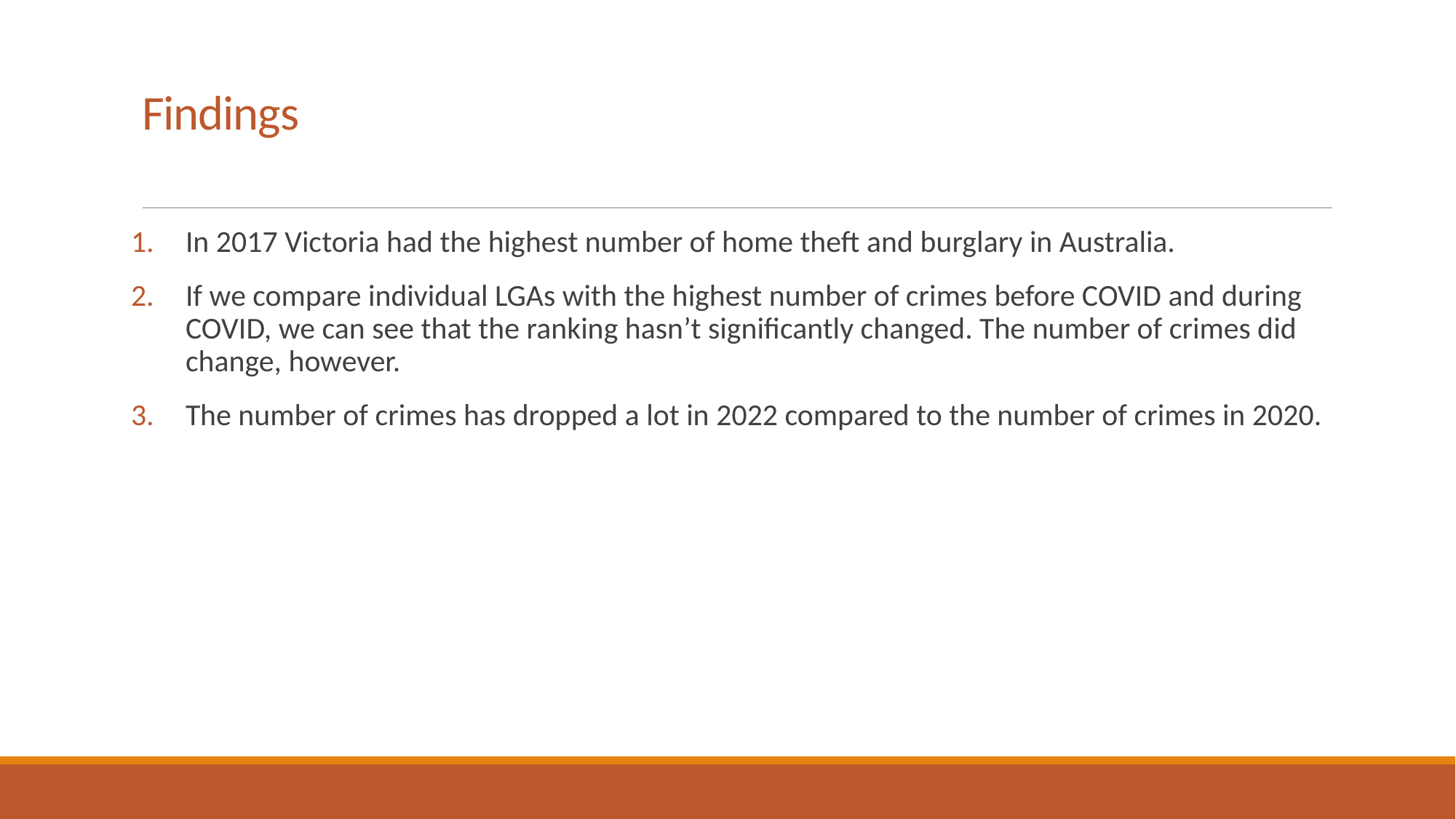

# Findings
In 2017 Victoria had the highest number of home theft and burglary in Australia.
If we compare individual LGAs with the highest number of crimes before COVID and during COVID, we can see that the ranking hasn’t significantly changed. The number of crimes did change, however.
The number of crimes has dropped a lot in 2022 compared to the number of crimes in 2020.